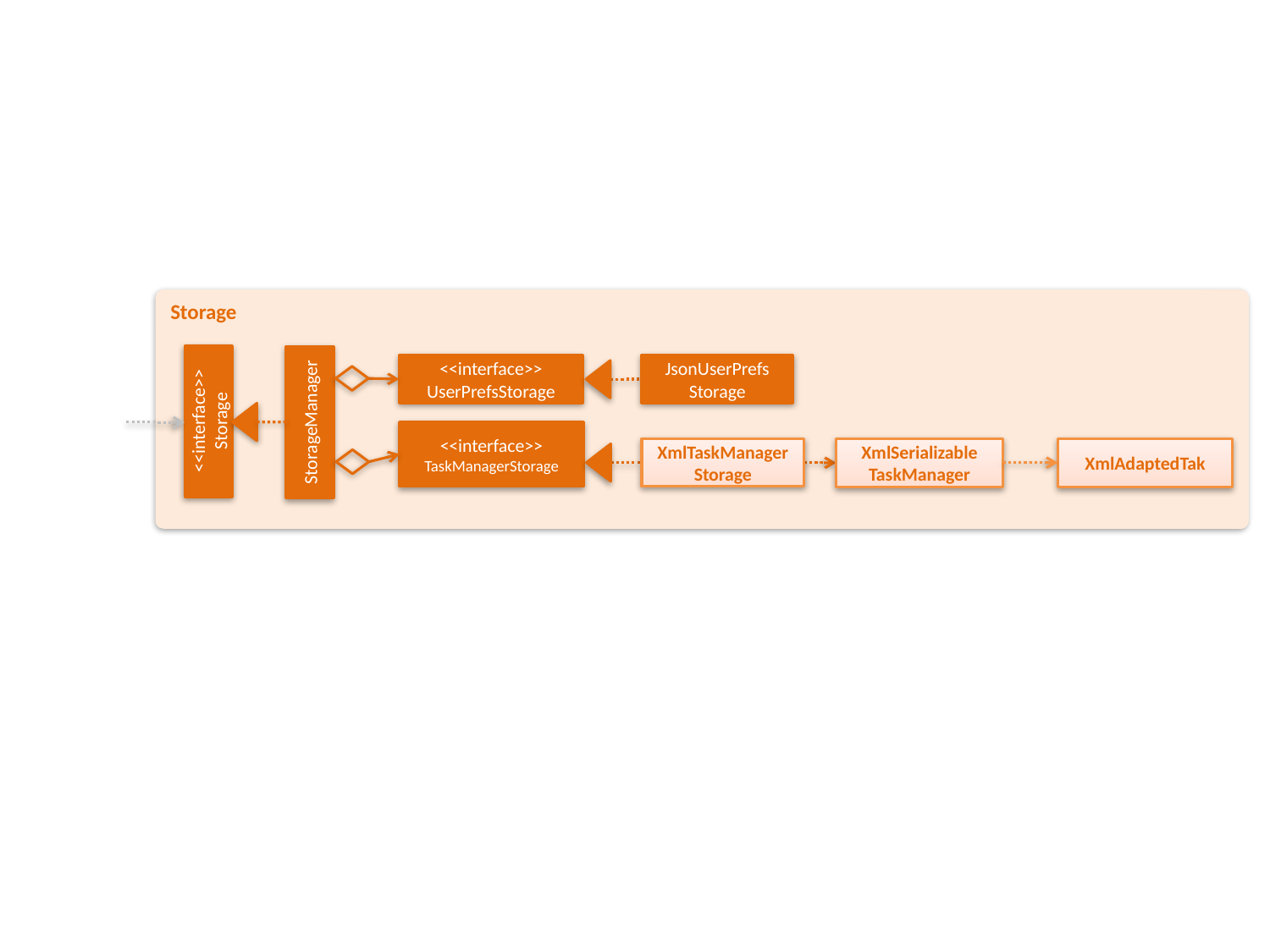

Storage
<<interface>>
UserPrefsStorage
JsonUserPrefs
Storage

<<interface>>
Storage
StorageManager

<<interface>>
TaskManagerStorage
XmlTaskManager
Storage
XmlAdaptedTak
XmlSerializable
TaskManager